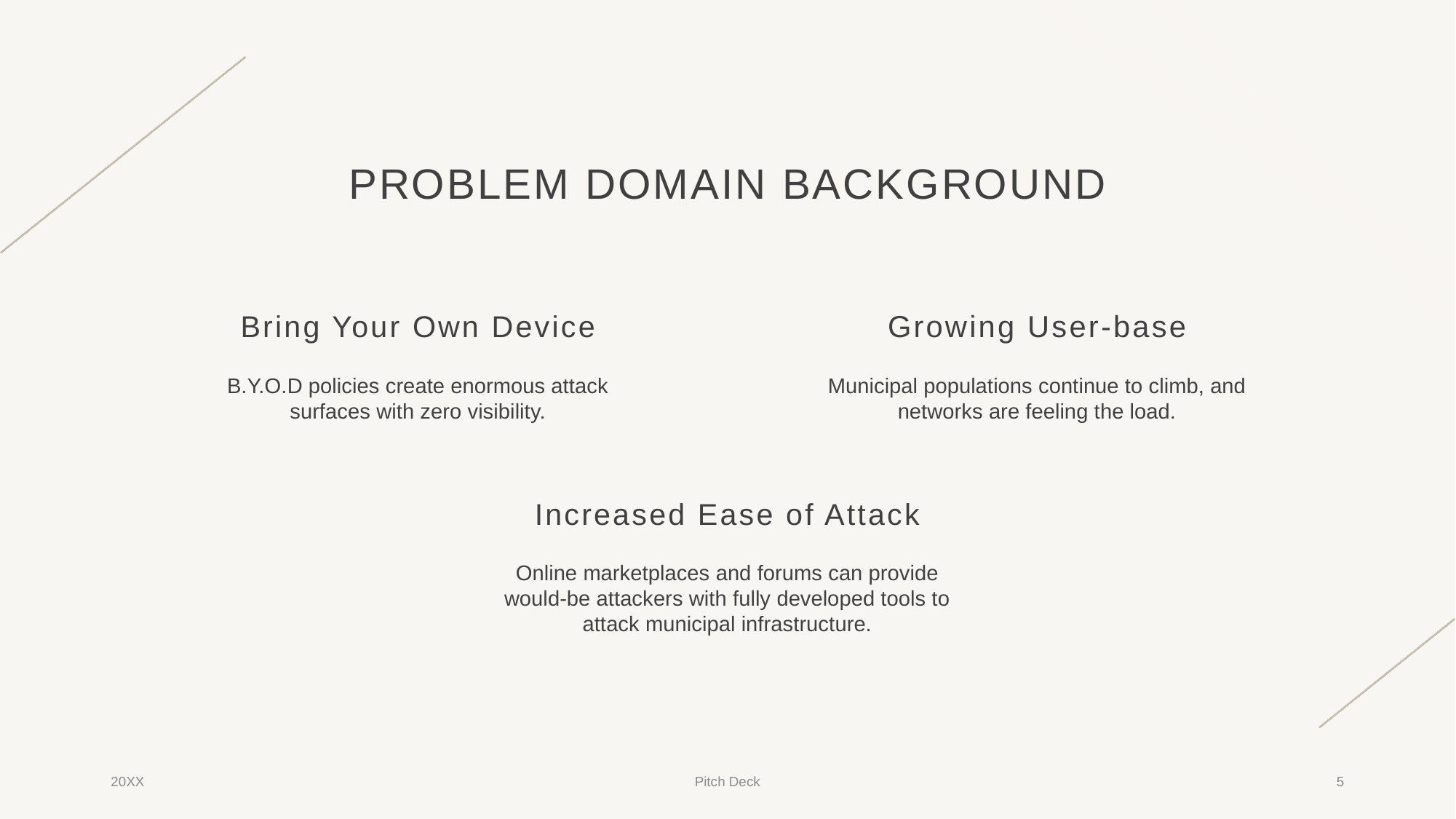

# Problem Domain Background
Bring Your Own Device
Growing User-base
B.Y.O.D policies create enormous attack surfaces with zero visibility.
Municipal populations continue to climb, and networks are feeling the load.

Increased Ease of Attack
Online marketplaces and forums can provide would-be attackers with fully developed tools to attack municipal infrastructure.

20XX
Pitch Deck
5